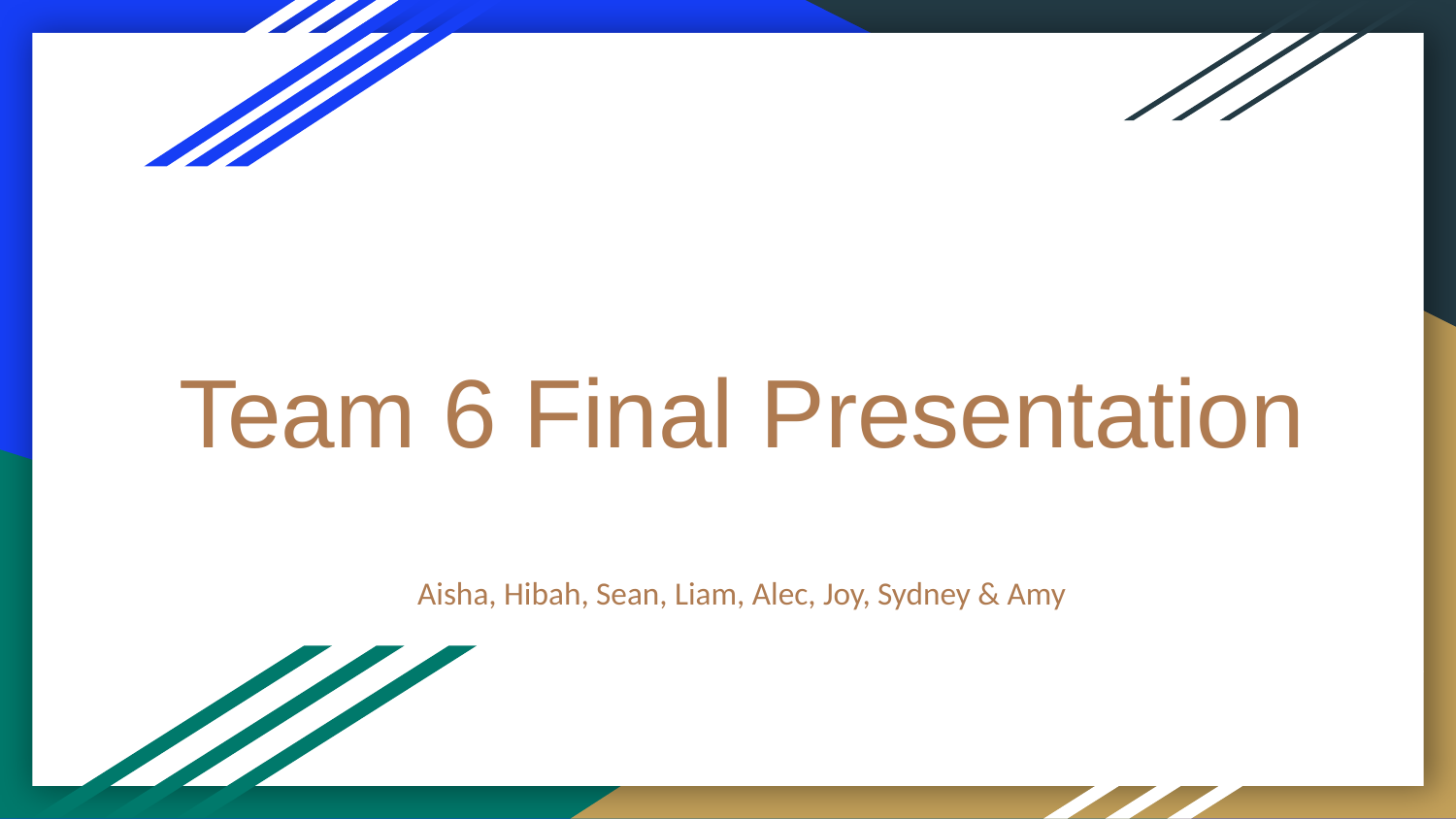

# Team 6 Final Presentation
Aisha, Hibah, Sean, Liam, Alec, Joy, Sydney & Amy